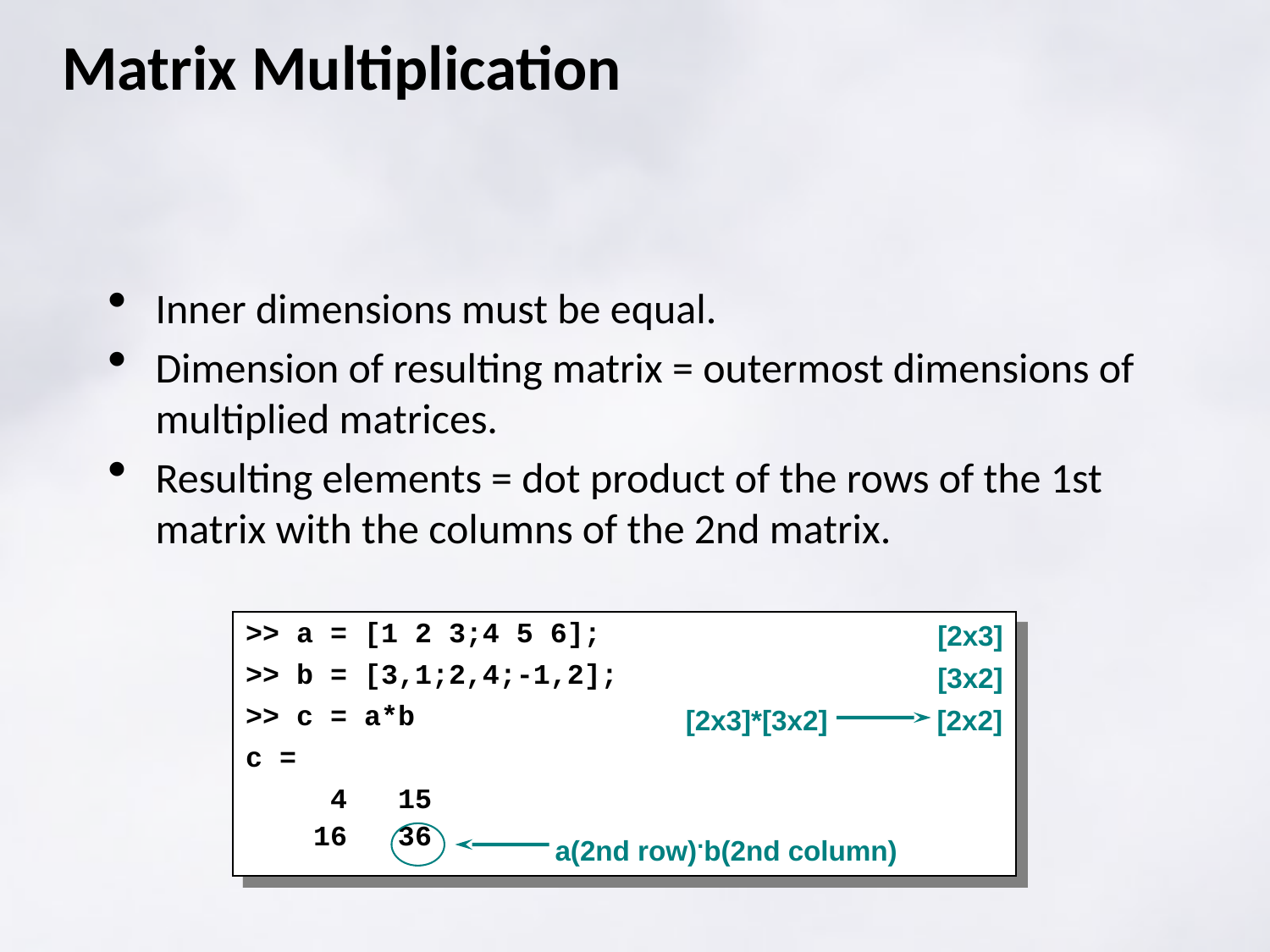

# Matrix Multiplication
Inner dimensions must be equal.
Dimension of resulting matrix = outermost dimensions of multiplied matrices.
Resulting elements = dot product of the rows of the 1st matrix with the columns of the 2nd matrix.
>> a = [1 2 3;4 5 6];
>> b = [3,1;2,4;-1,2];
>> c = a*b
c =
     4   15
    16   36
[2x3]
[3x2]
[2x3]*[3x2]              [2x2]

a(2nd row).b(2nd column)